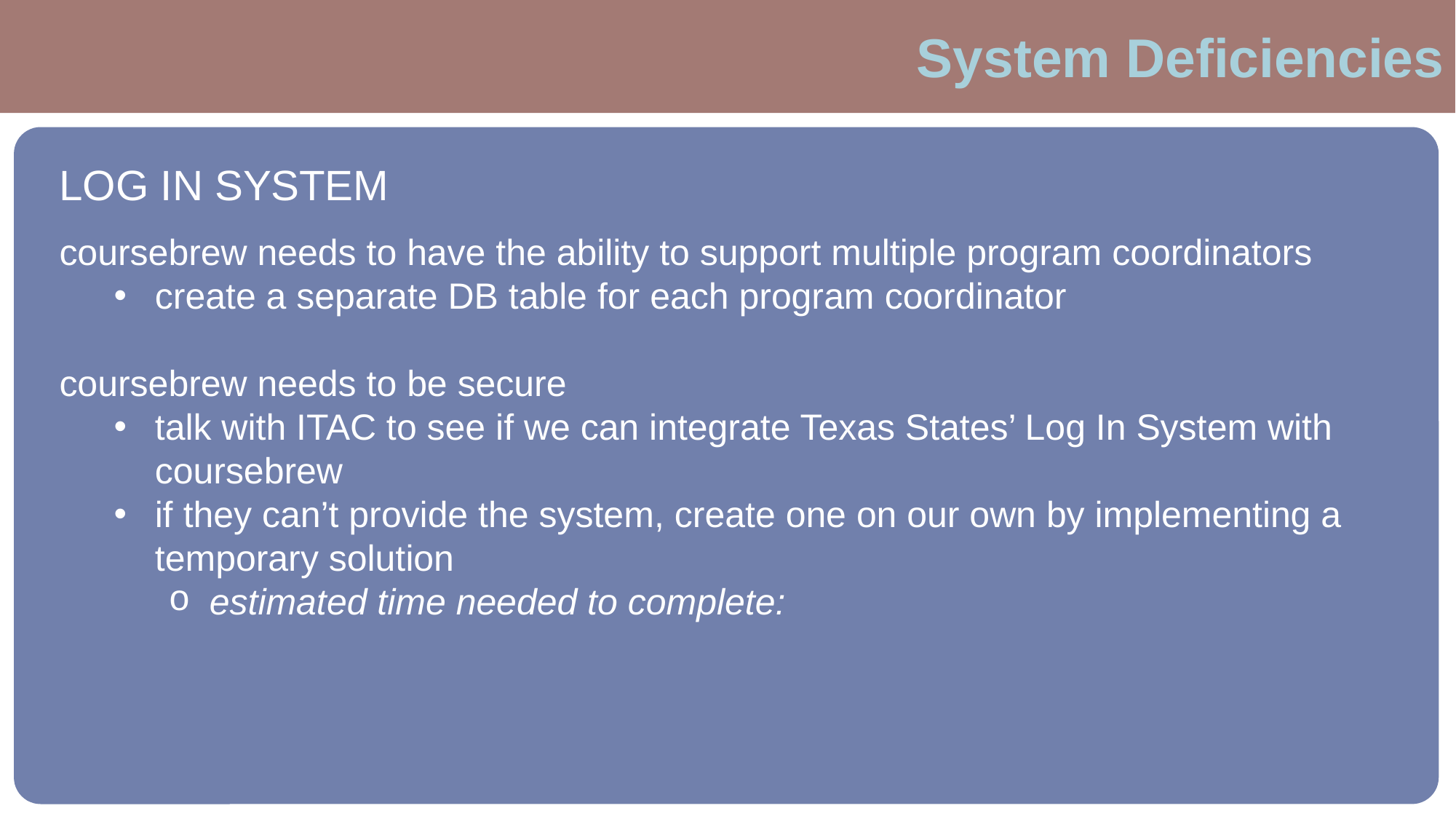

System Deficiencies

LOG IN SYSTEM

coursebrew needs to have the ability to support multiple program coordinators
create a separate DB table for each program coordinator

coursebrew needs to be secure
talk with ITAC to see if we can integrate Texas States’ Log In System with coursebrew
if they can’t provide the system, create one on our own by implementing a temporary solution
estimated time needed to complete: